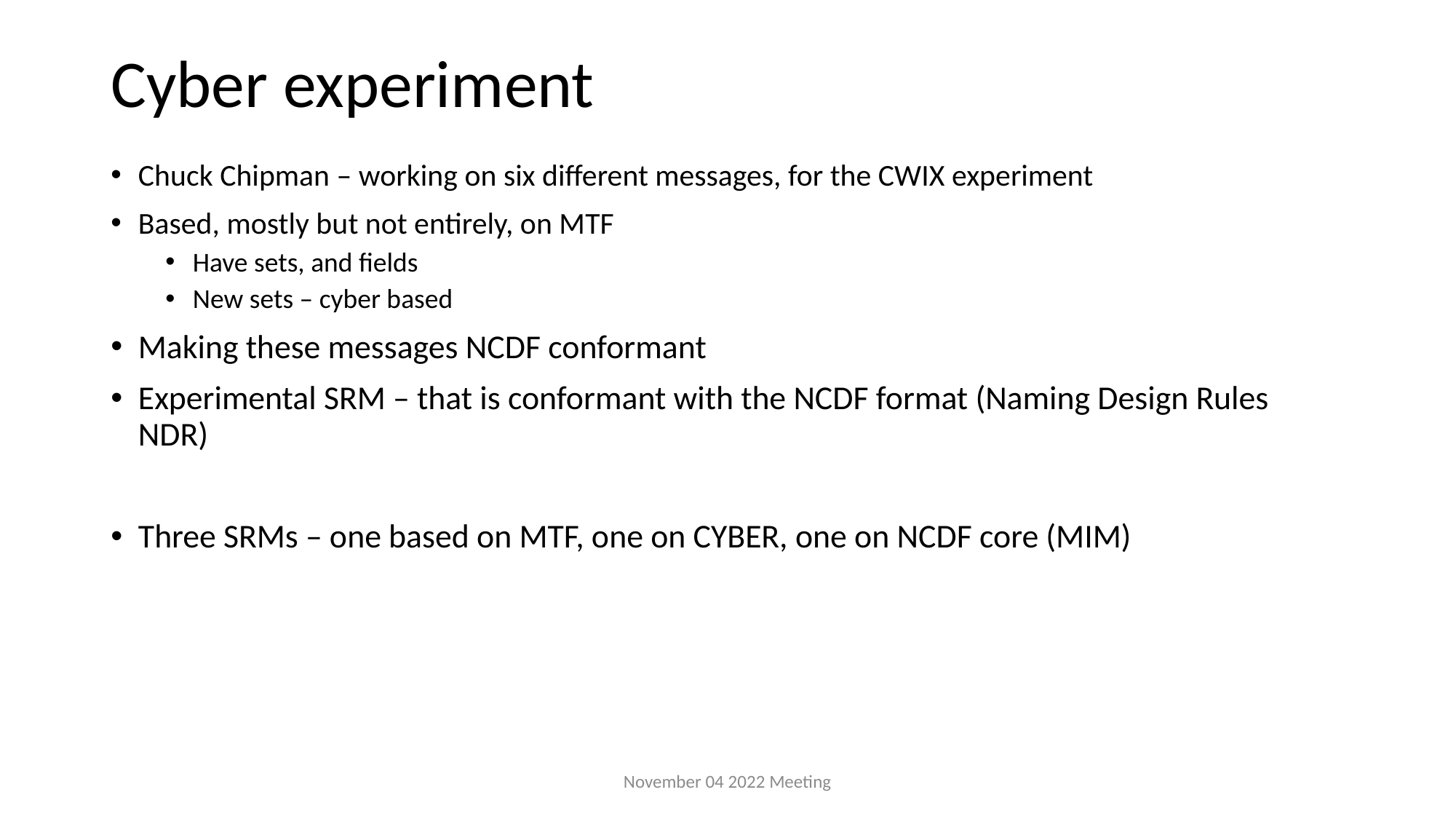

# Cyber experiment
Chuck Chipman – working on six different messages, for the CWIX experiment
Based, mostly but not entirely, on MTF
Have sets, and fields
New sets – cyber based
Making these messages NCDF conformant
Experimental SRM – that is conformant with the NCDF format (Naming Design Rules NDR)

Three SRMs – one based on MTF, one on CYBER, one on NCDF core (MIM)

November 04 2022 Meeting